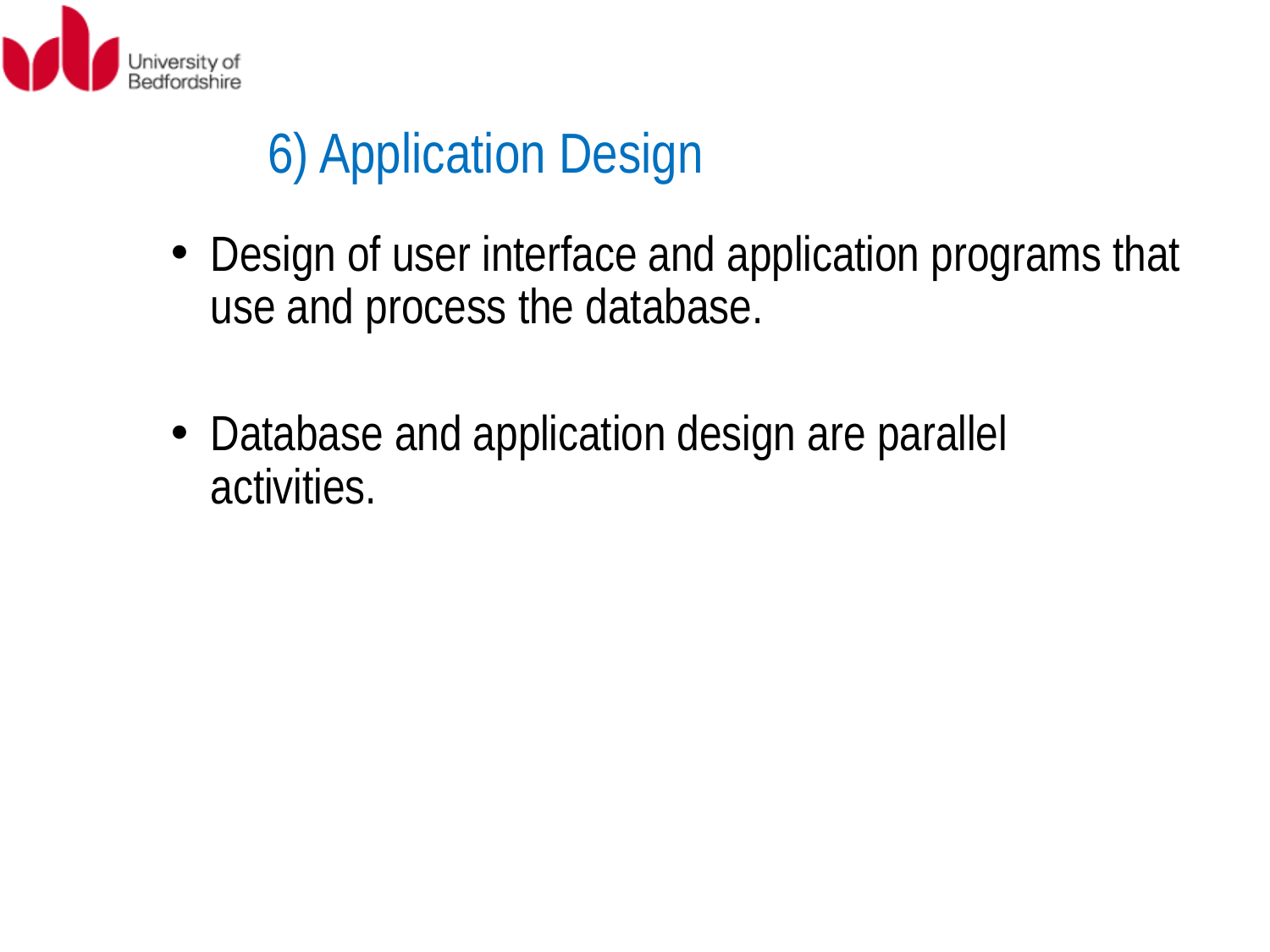

6) Application Design
Design of user interface and application programs that use and process the database.

Database and application design are parallel activities.